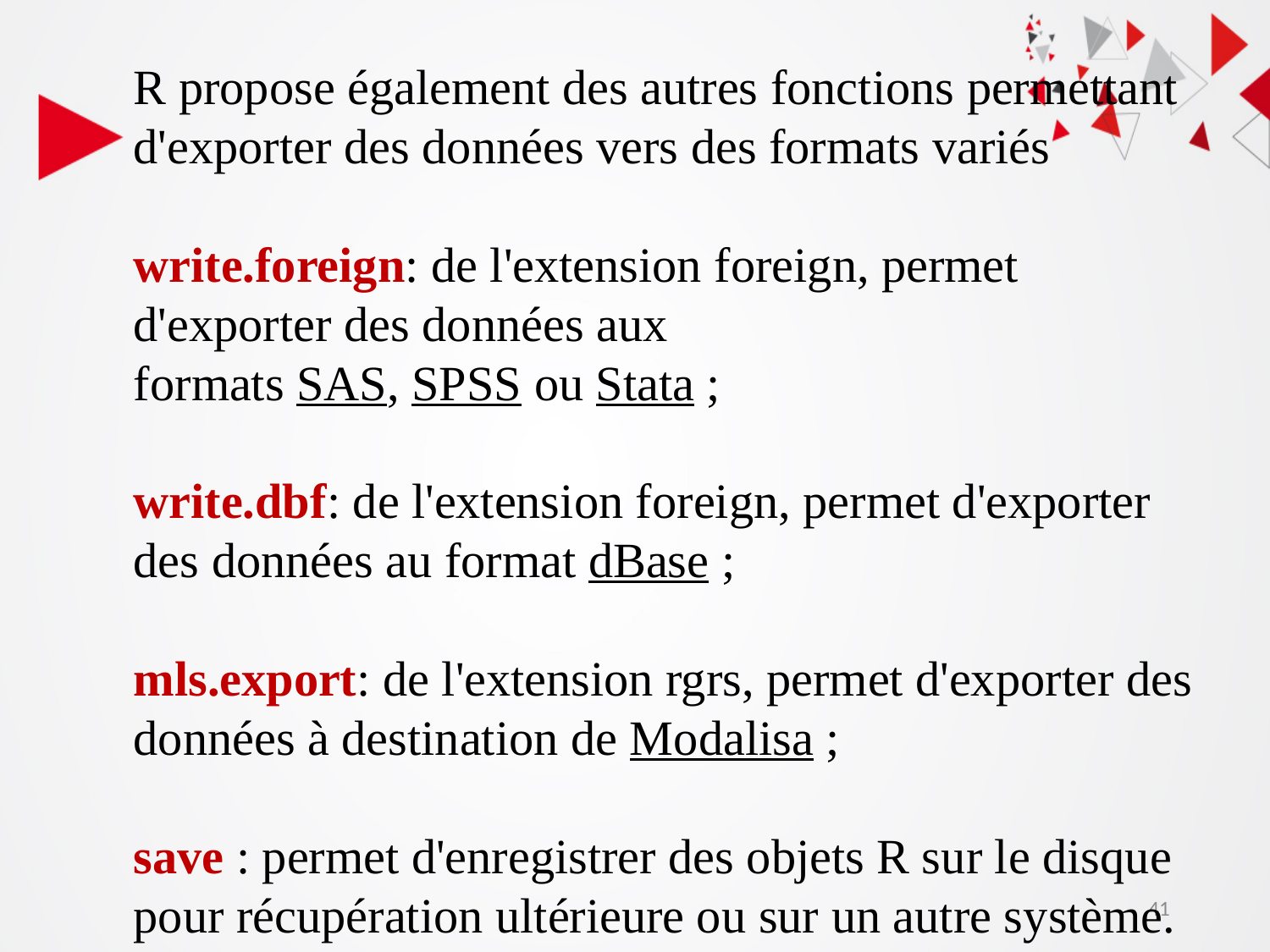

R propose également des autres fonctions permettant d'exporter des données vers des formats variés

write.foreign: de l'extension foreign, permet d'exporter des données aux formats SAS, SPSS ou Stata ;

write.dbf: de l'extension foreign, permet d'exporter des données au format dBase ;

mls.export: de l'extension rgrs, permet d'exporter des données à destination de Modalisa ;

save : permet d'enregistrer des objets R sur le disque pour récupération ultérieure ou sur un autre système.
41